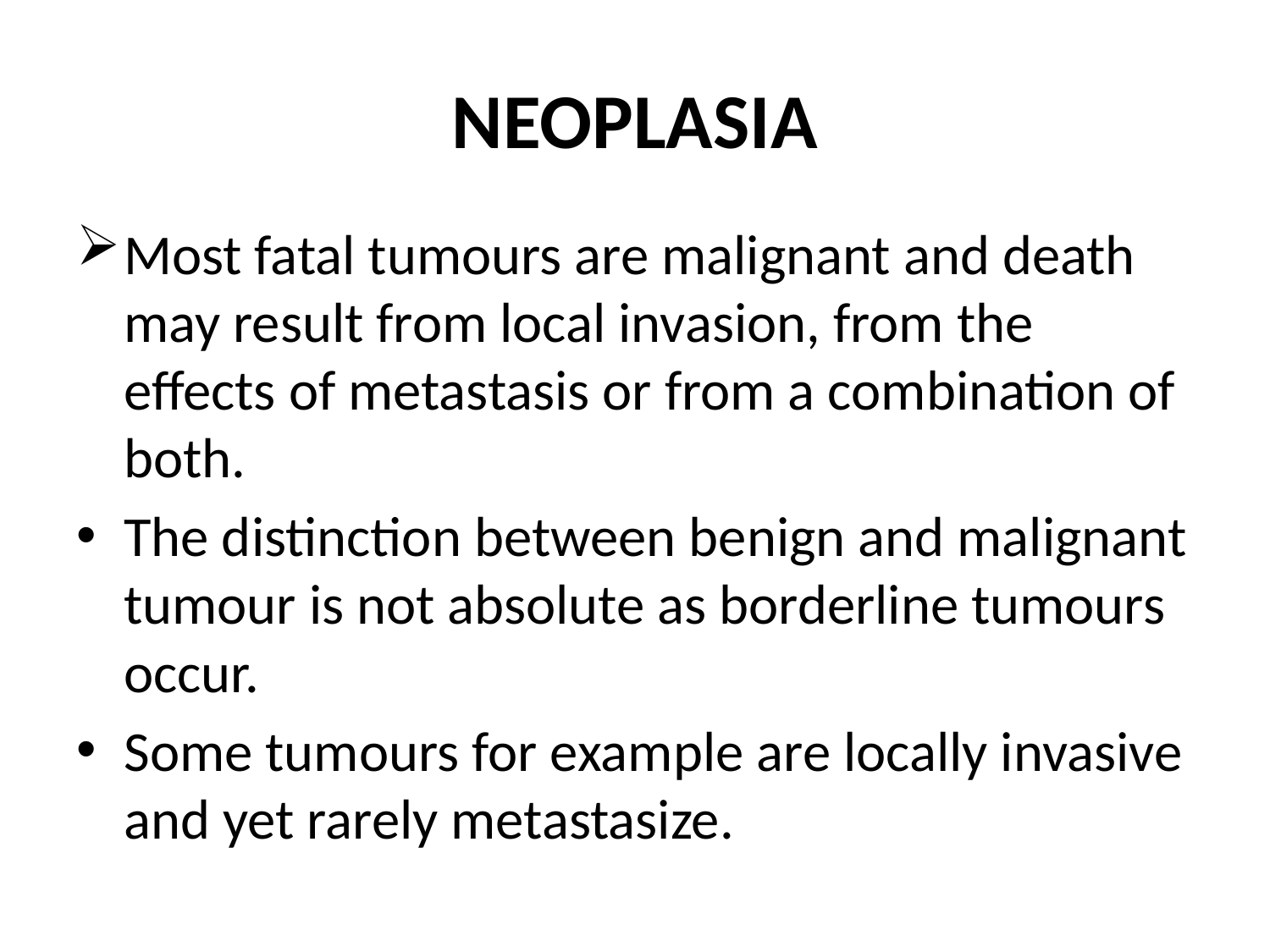

# NEOPLASIA
Most fatal tumours are malignant and death may result from local invasion, from the effects of metastasis or from a combination of both.
The distinction between benign and malignant tumour is not absolute as borderline tumours occur.
Some tumours for example are locally invasive and yet rarely metastasize.